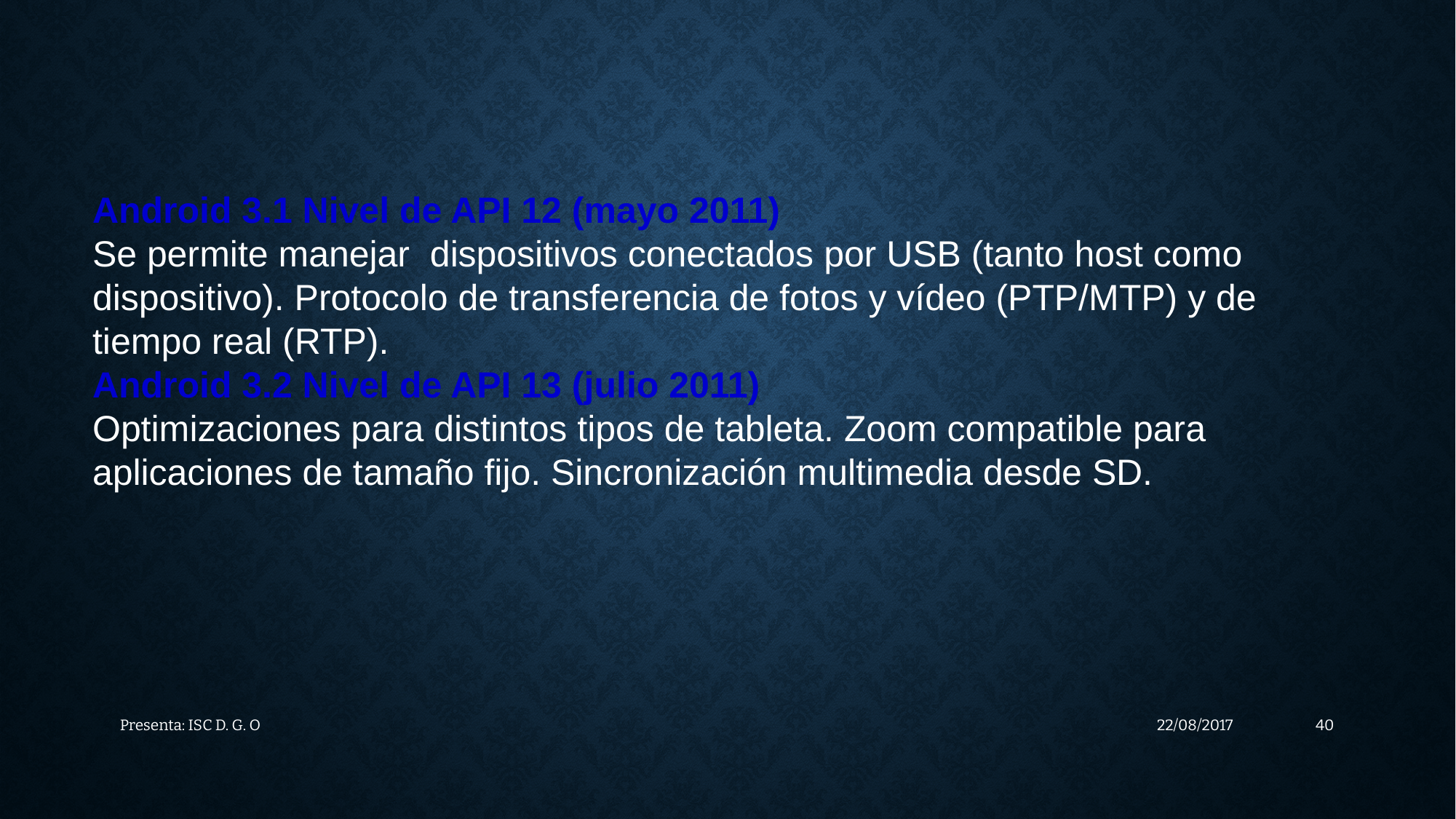

Android 3.1 Nivel de API 12 (mayo 2011)
Se permite manejar  dispositivos conectados por USB (tanto host como dispositivo). Protocolo de transferencia de fotos y vídeo (PTP/MTP) y de tiempo real (RTP).
Android 3.2 Nivel de API 13 (julio 2011)
Optimizaciones para distintos tipos de tableta. Zoom compatible para  aplicaciones de tamaño fijo. Sincronización multimedia desde SD.
Presenta: ISC D. G. O
22/08/2017
40